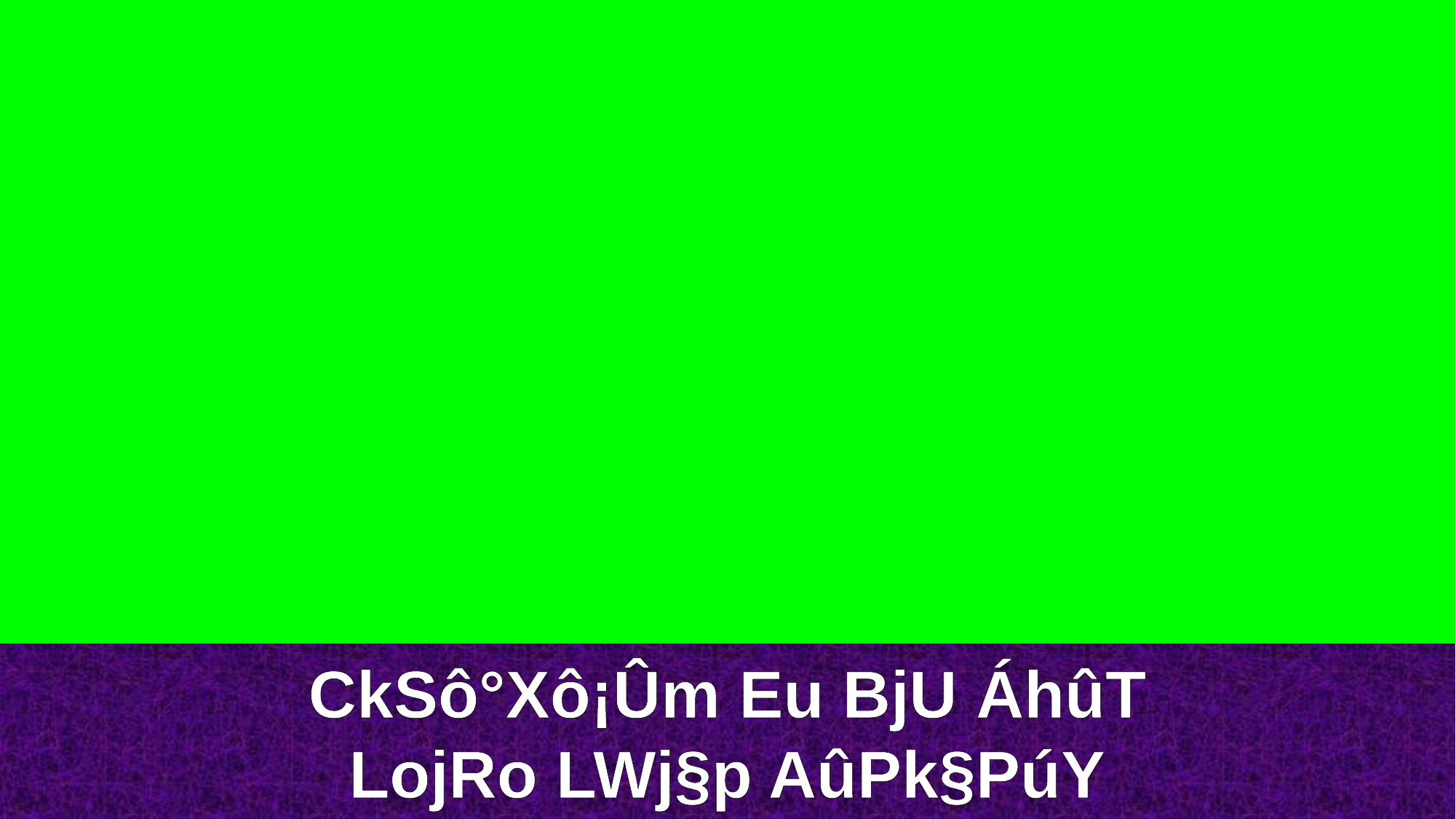

CkSô°Xô¡Ûm Eu BjU ÁhûT
LojRo LWj§p AûPk§PúY